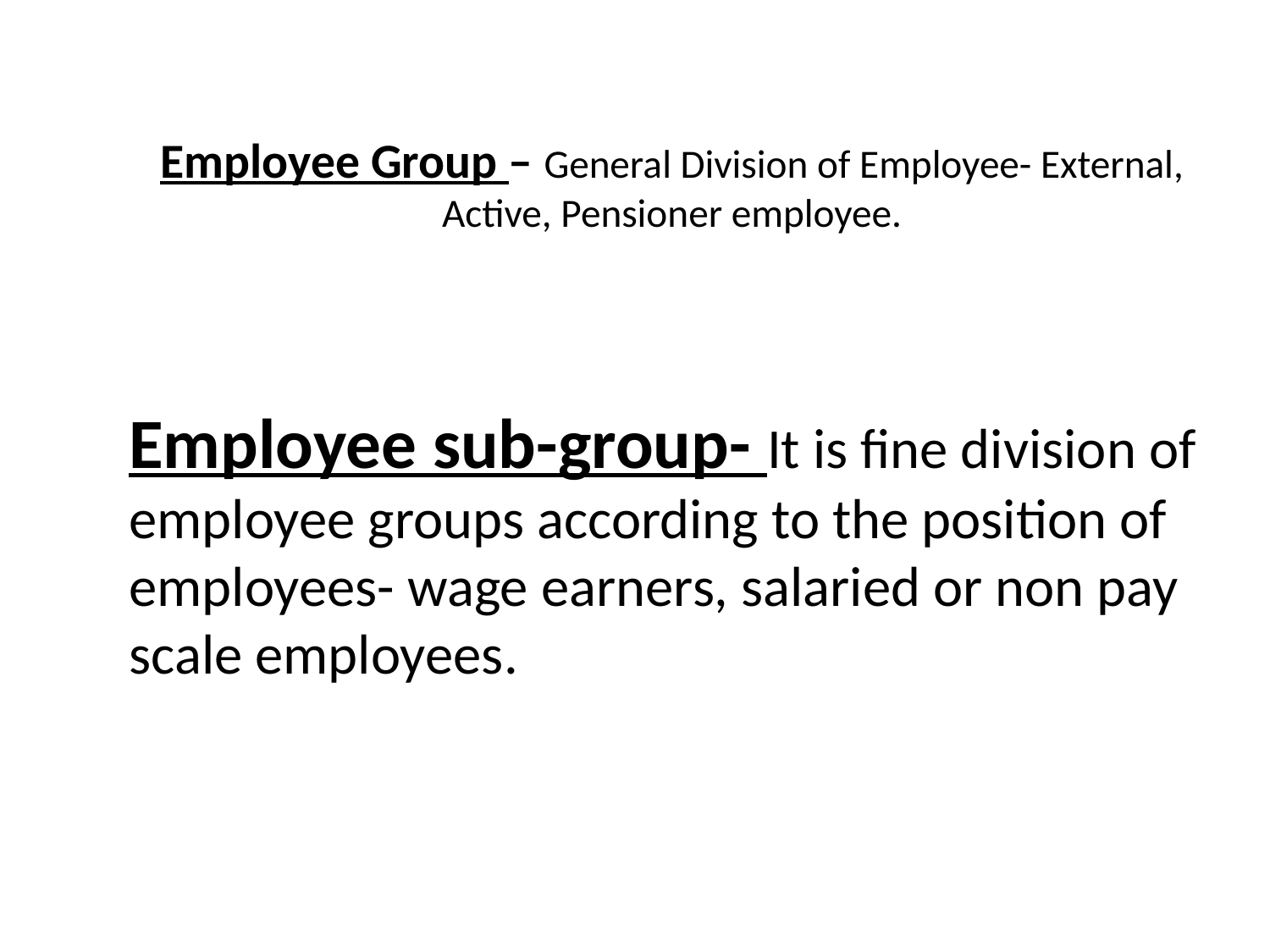

# Employee Group – General Division of Employee- External, Active, Pensioner employee.
Employee sub-group- It is fine division of employee groups according to the position of employees- wage earners, salaried or non pay scale employees.